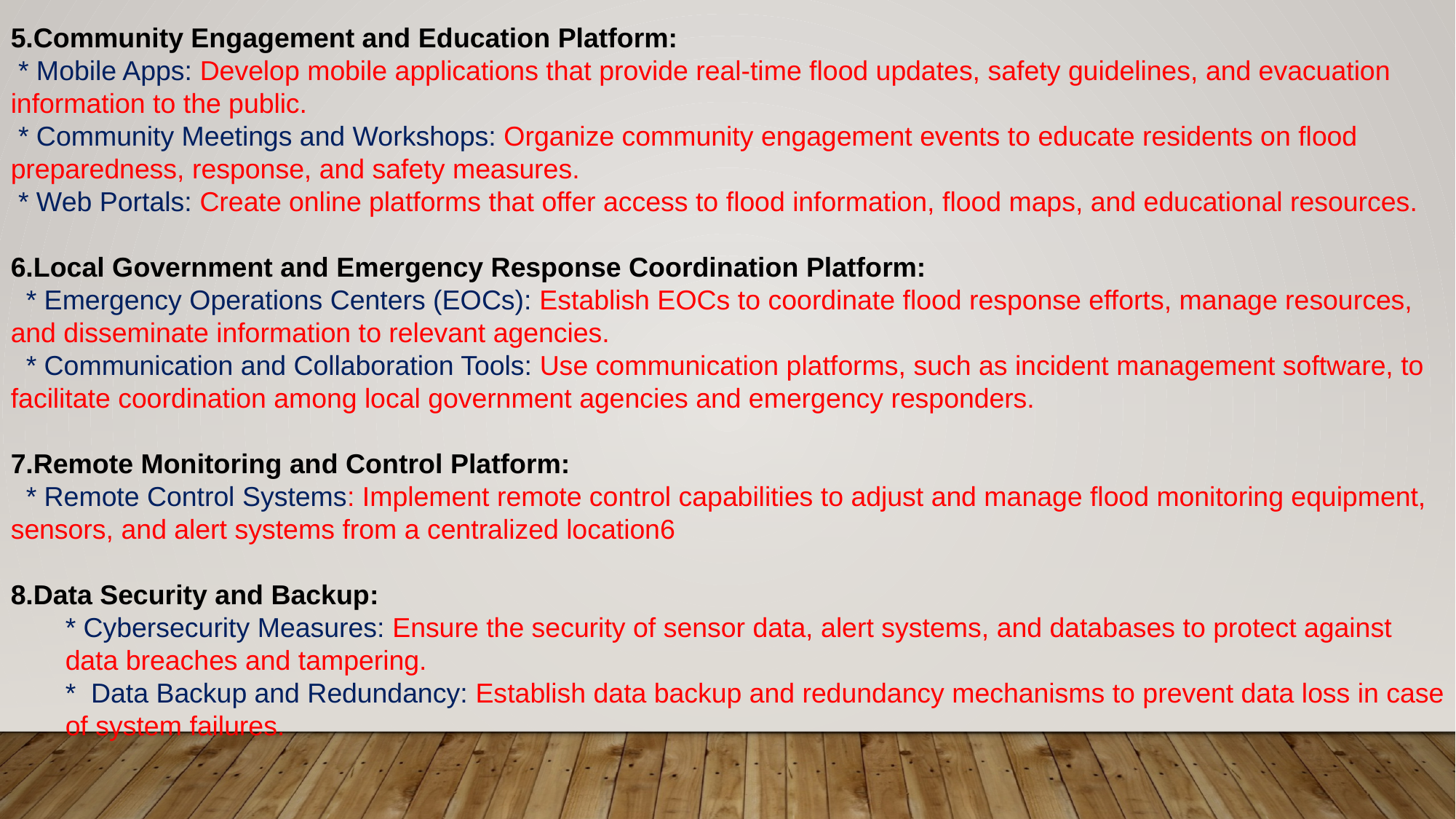

5.Community Engagement and Education Platform:
 * Mobile Apps: Develop mobile applications that provide real-time flood updates, safety guidelines, and evacuation information to the public.
 * Community Meetings and Workshops: Organize community engagement events to educate residents on flood preparedness, response, and safety measures.
 * Web Portals: Create online platforms that offer access to flood information, flood maps, and educational resources.

6.Local Government and Emergency Response Coordination Platform:
  * Emergency Operations Centers (EOCs): Establish EOCs to coordinate flood response efforts, manage resources, and disseminate information to relevant agencies.
  * Communication and Collaboration Tools: Use communication platforms, such as incident management software, to facilitate coordination among local government agencies and emergency responders.

7.Remote Monitoring and Control Platform:
  * Remote Control Systems: Implement remote control capabilities to adjust and manage flood monitoring equipment, sensors, and alert systems from a centralized location6

8.Data Security and Backup:
* Cybersecurity Measures: Ensure the security of sensor data, alert systems, and databases to protect against data breaches and tampering.
*  Data Backup and Redundancy: Establish data backup and redundancy mechanisms to prevent data loss in case of system failures.